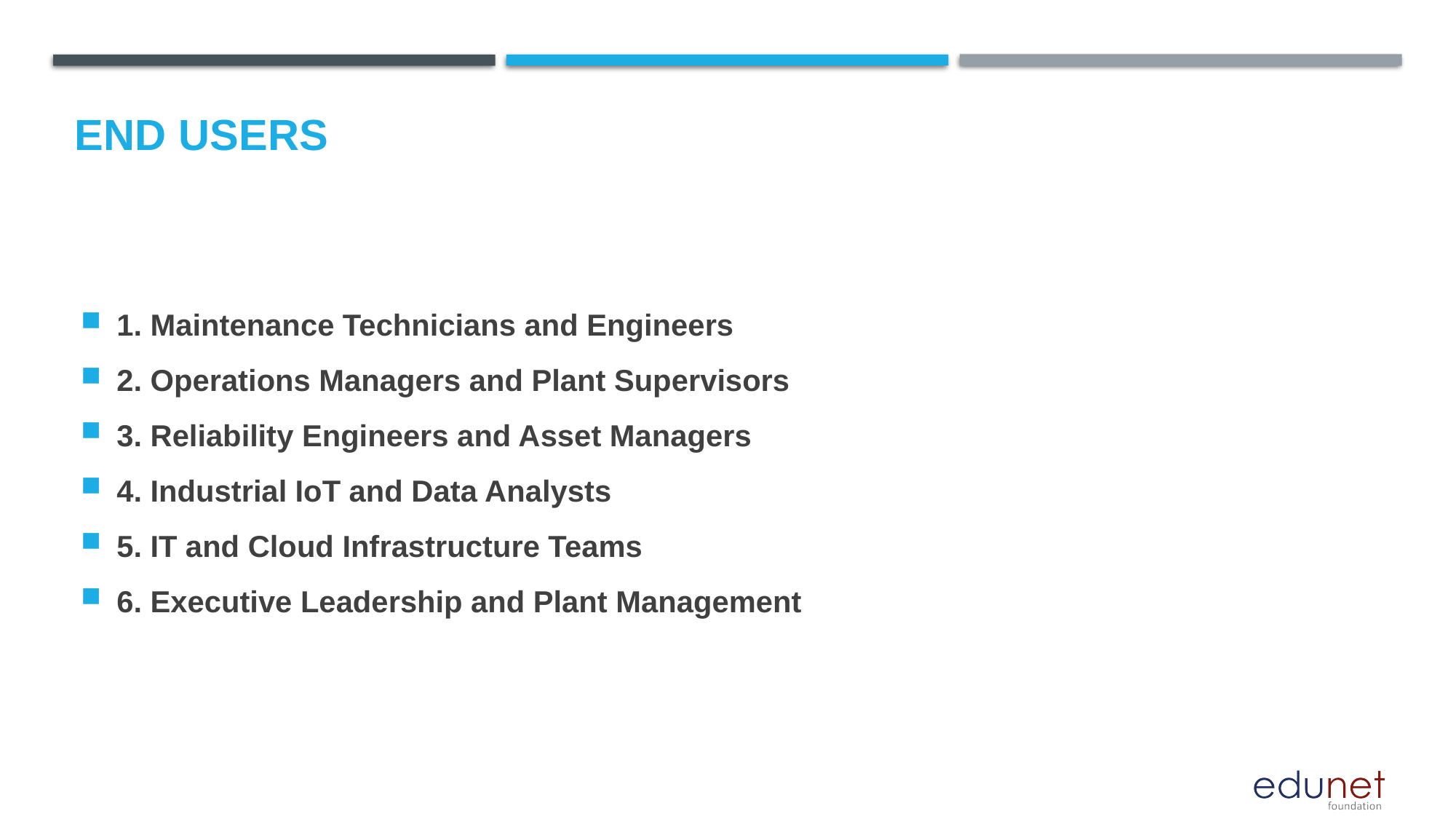

End Users

1. Maintenance Technicians and Engineers
2. Operations Managers and Plant Supervisors
3. Reliability Engineers and Asset Managers
4. Industrial IoT and Data Analysts
5. IT and Cloud Infrastructure Teams
6. Executive Leadership and Plant Management